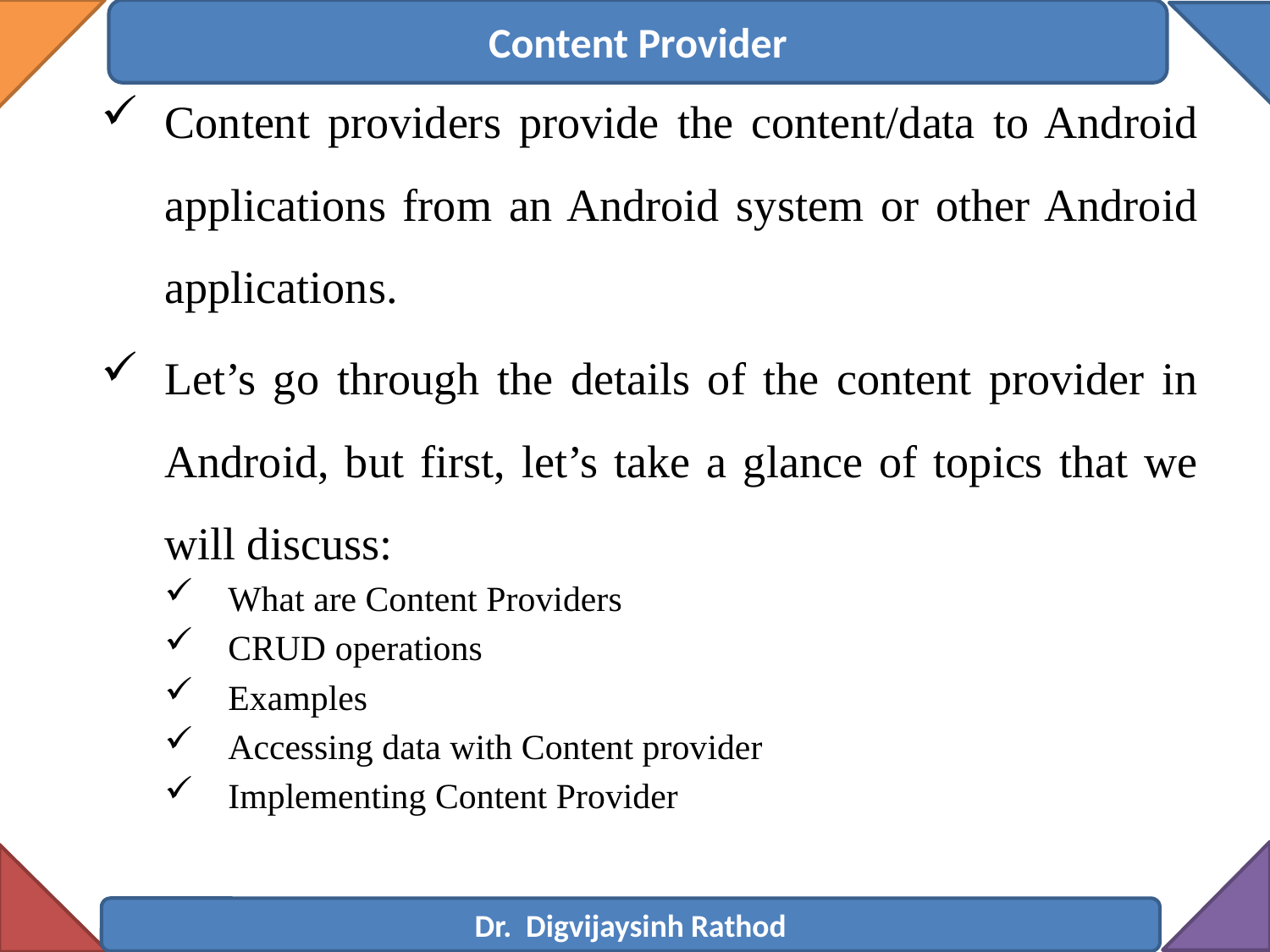

Content Provider

Content providers provide the content/data to Android applications from an Android system or other Android applications.
Let’s go through the details of the content provider in Android, but first, let’s take a glance of topics that we will discuss:
What are Content Providers
CRUD operations
Examples
Accessing data with Content provider
Implementing Content Provider

Dr.  Digvijaysinh Rathod